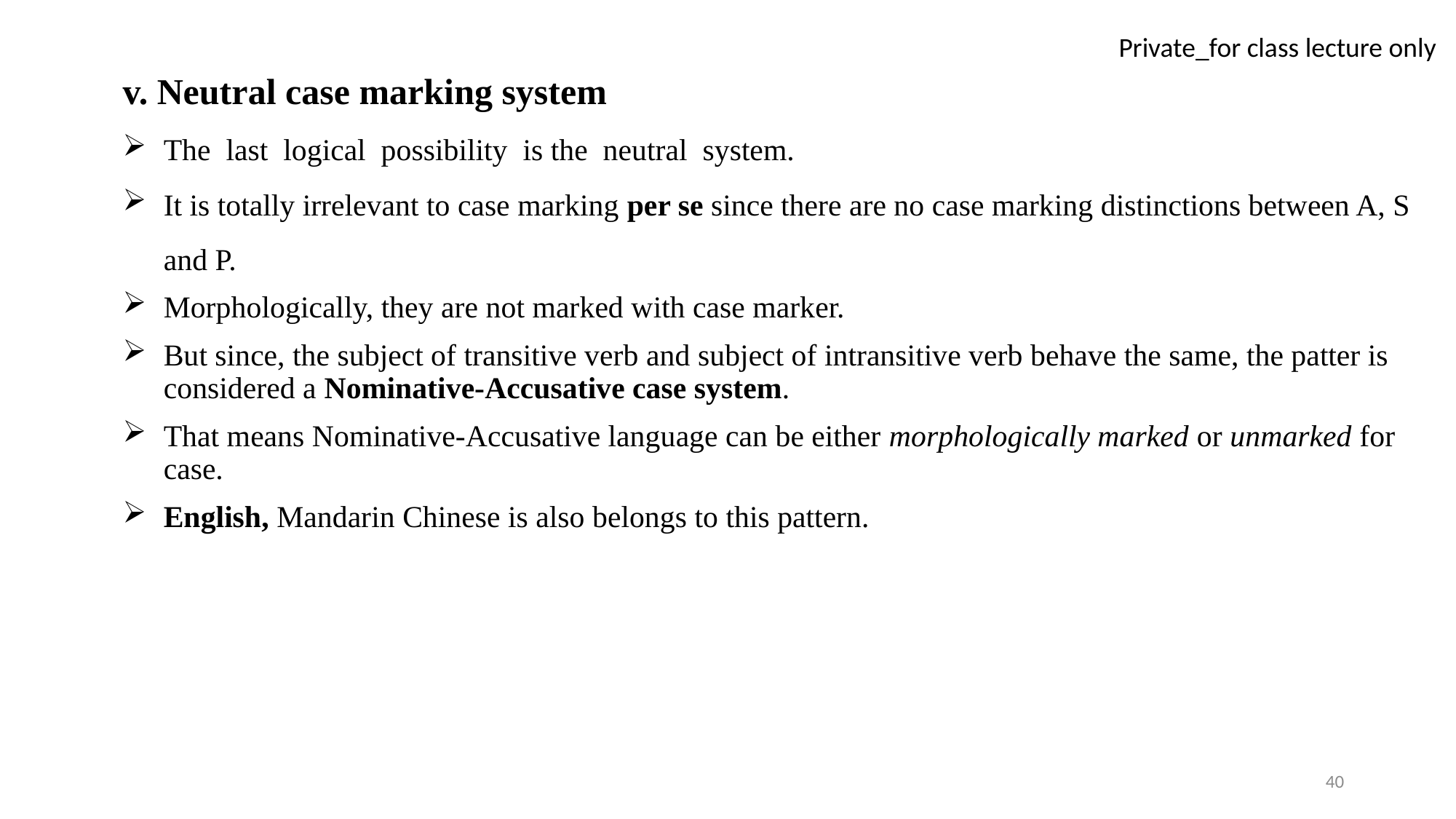

v. Neutral case marking system
The  last  logical  possibility  is the  neutral  system.
It is totally irrelevant to case marking per se since there are no case marking distinctions between A, S and P.
Morphologically, they are not marked with case marker.
But since, the subject of transitive verb and subject of intransitive verb behave the same, the patter is considered a Nominative-Accusative case system.
That means Nominative-Accusative language can be either morphologically marked or unmarked for case.
English, Mandarin Chinese is also belongs to this pattern.

40